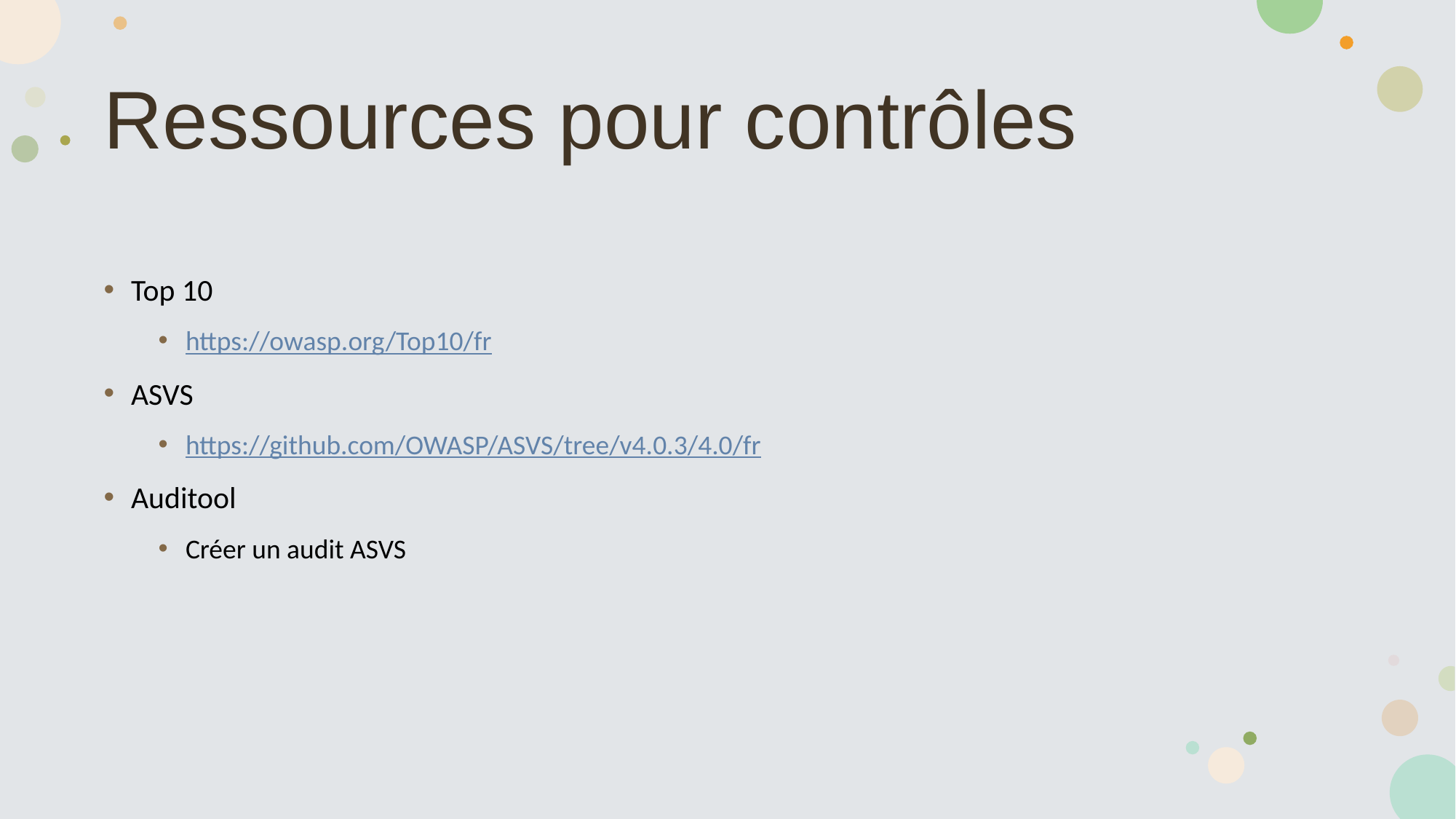

# Ressources pour contrôles

Top 10
https://owasp.org/Top10/fr
ASVS
https://github.com/OWASP/ASVS/tree/v4.0.3/4.0/fr
Auditool
Créer un audit ASVS